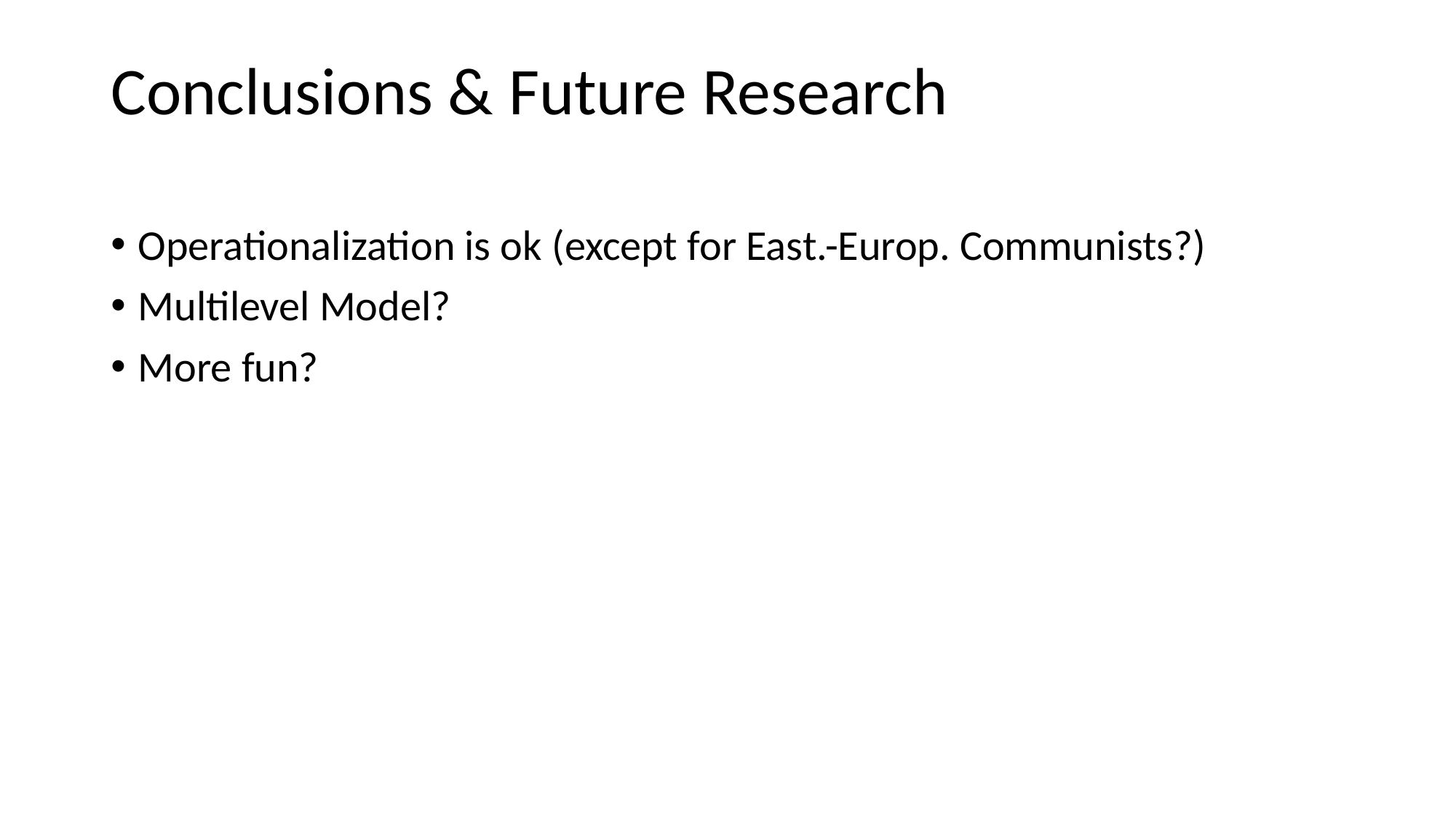

Conclusions & Future Research
Operationalization is ok (except for East.-Europ. Communists?)
Multilevel Model?
More fun?